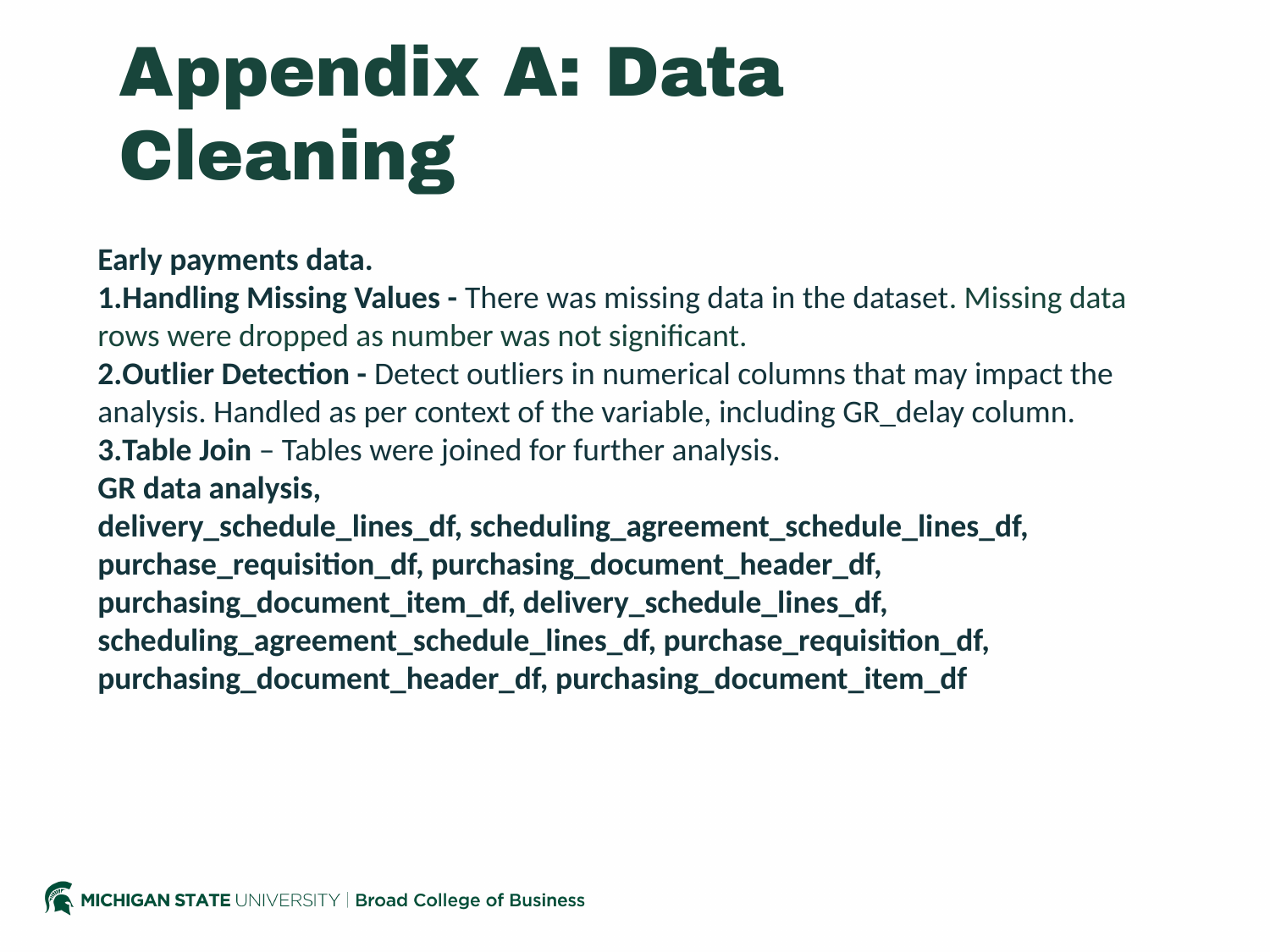

Appendix A: Data Cleaning
Early payments data.
Handling Missing Values - There was missing data in the dataset​. Missing data rows were dropped as number was not significant.
Outlier Detection - Detect outliers in numerical columns that may impact the analysis. Handled as per context of the variable, including GR_delay column.
Table Join – Tables were joined for further analysis.
GR data analysis,
delivery_schedule_lines_df, scheduling_agreement_schedule_lines_df, purchase_requisition_df, purchasing_document_header_df, purchasing_document_item_df, delivery_schedule_lines_df, scheduling_agreement_schedule_lines_df, purchase_requisition_df, purchasing_document_header_df, purchasing_document_item_df